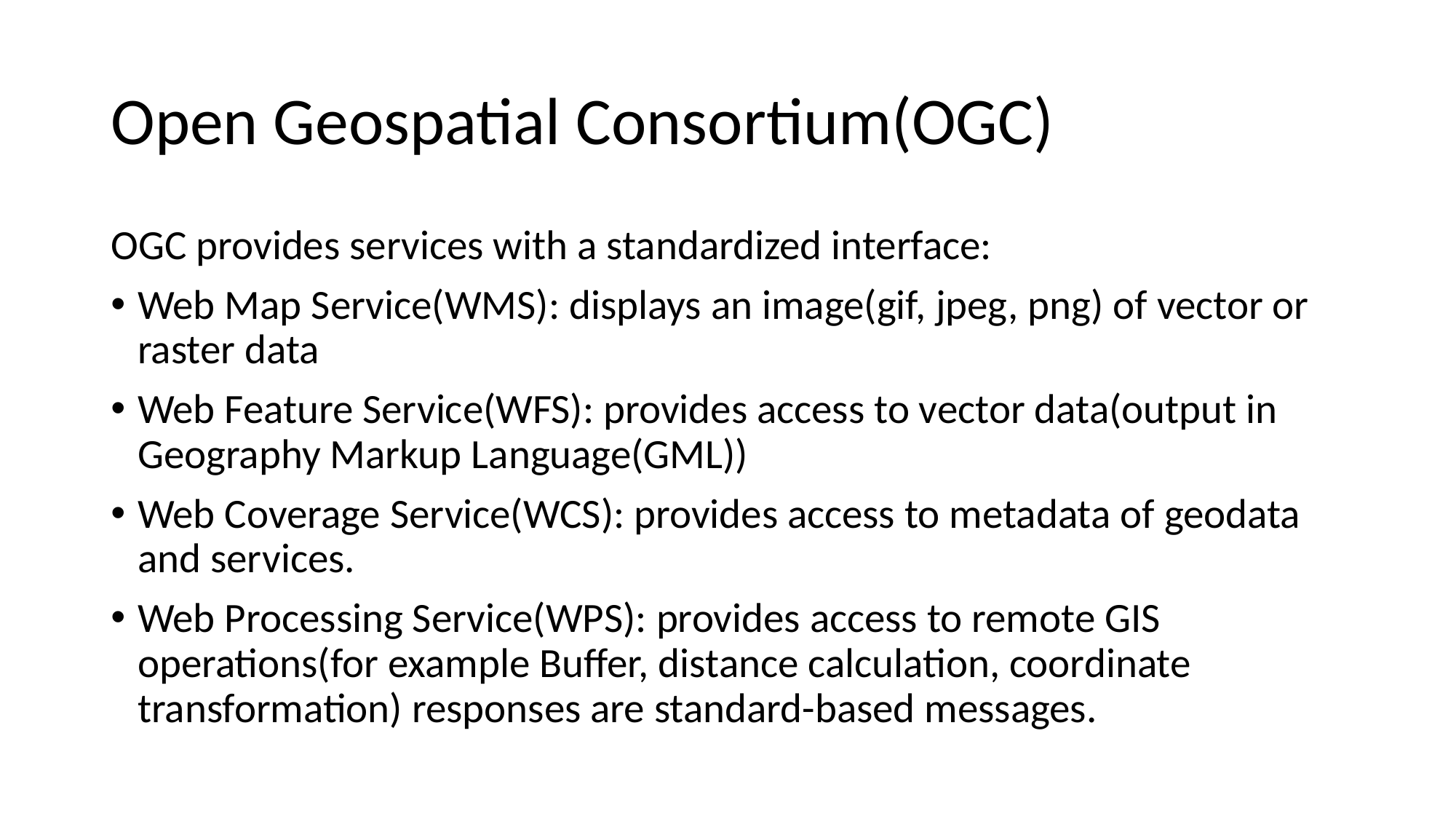

# Open Geospatial Consortium(OGC)
OGC provides services with a standardized interface:
Web Map Service(WMS): displays an image(gif, jpeg, png) of vector or raster data
Web Feature Service(WFS): provides access to vector data(output in Geography Markup Language(GML))
Web Coverage Service(WCS): provides access to metadata of geodata and services.
Web Processing Service(WPS): provides access to remote GIS operations(for example Buffer, distance calculation, coordinate transformation) responses are standard-based messages.